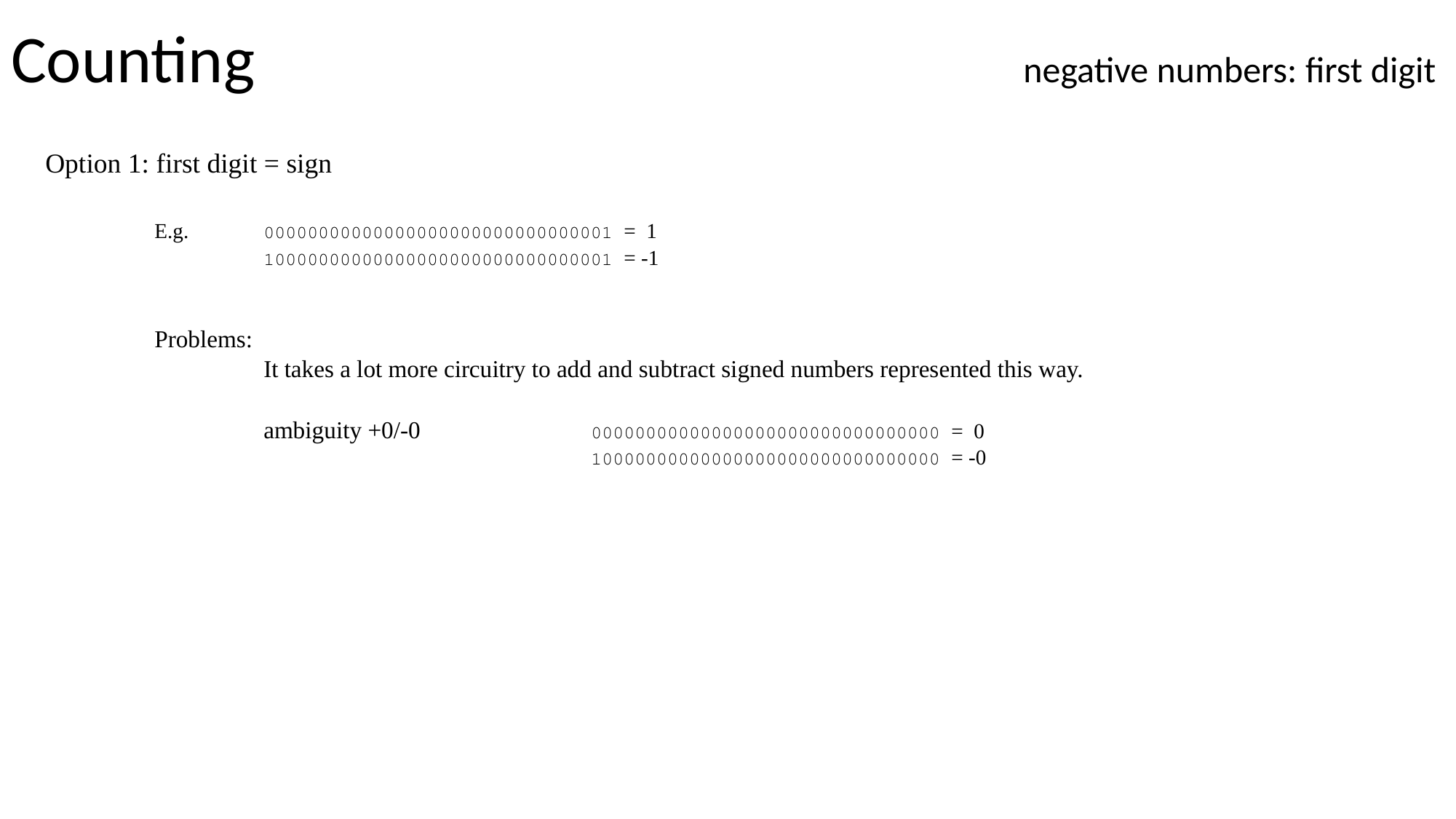

Counting  	                             		  negative numbers: first digit
Option 1: first digit = sign

	E.g.	00000000000000000000000000000001 =  1
		10000000000000000000000000000001 = -1

	Problems:
		It takes a lot more circuitry to add and subtract signed numbers represented this way.

		ambiguity +0/-0		00000000000000000000000000000000 =  0
					10000000000000000000000000000000 = -0